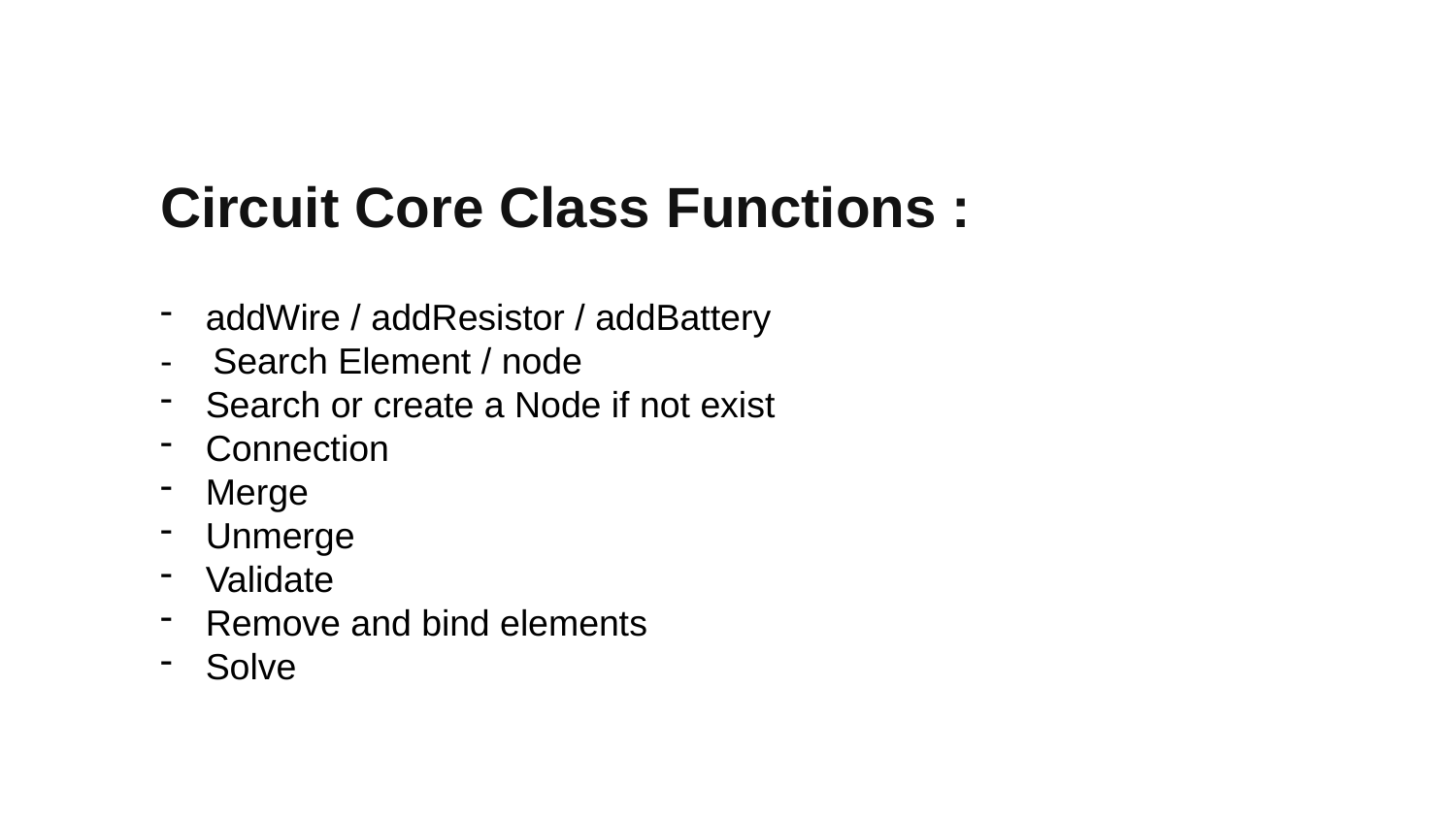

Circuit Core Class Functions :
addWire / addResistor / addBattery
-    Search Element / node
Search or create a Node if not exist
Connection
Merge
Unmerge
Validate
Remove and bind elements
Solve